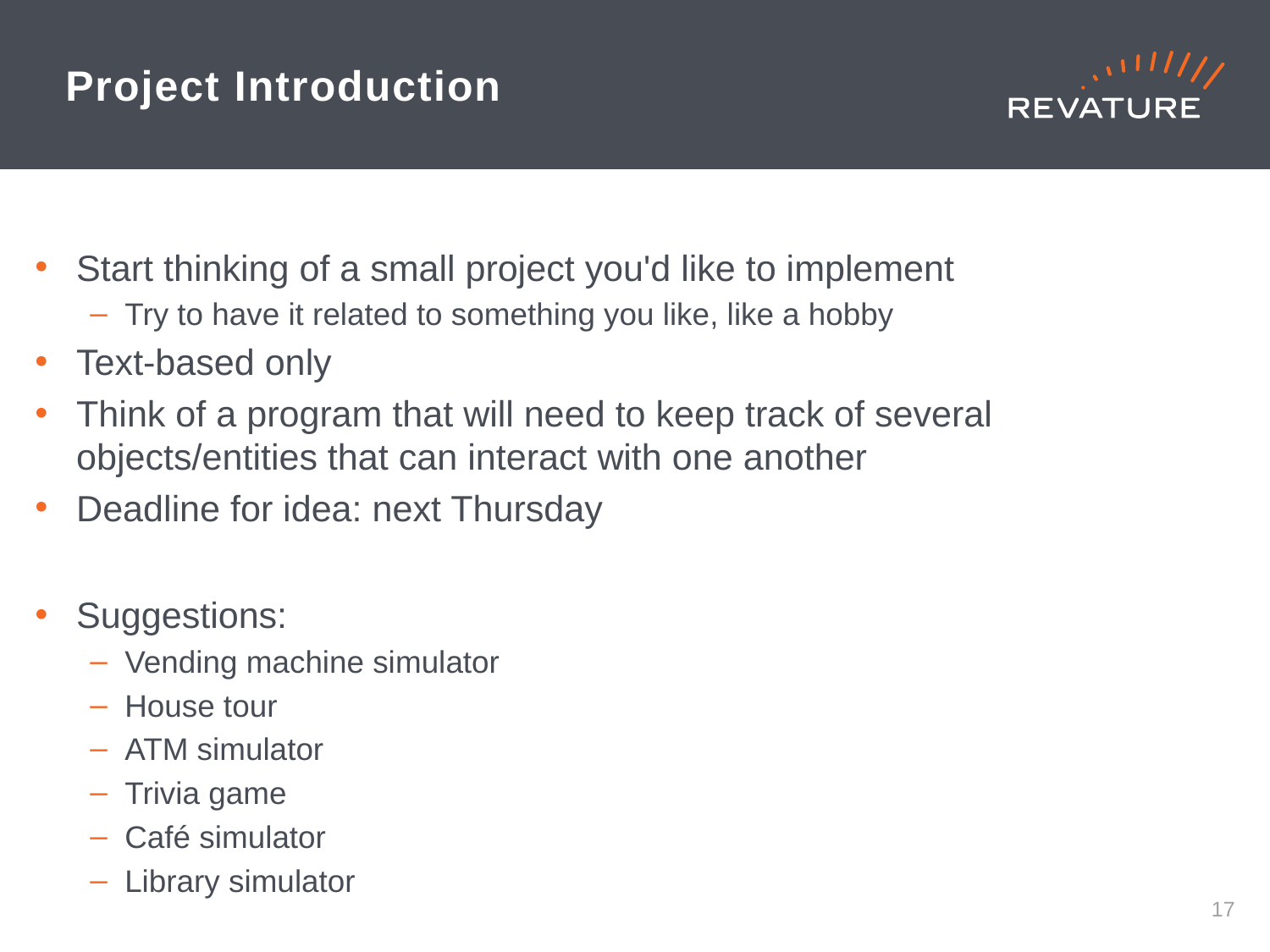

# Project Introduction

Start thinking of a small project you'd like to implement
Try to have it related to something you like, like a hobby
Text-based only
Think of a program that will need to keep track of several objects/entities that can interact with one another
Deadline for idea: next Thursday

Suggestions:
Vending machine simulator
House tour
ATM simulator
Trivia game
Café simulator
Library simulator

17